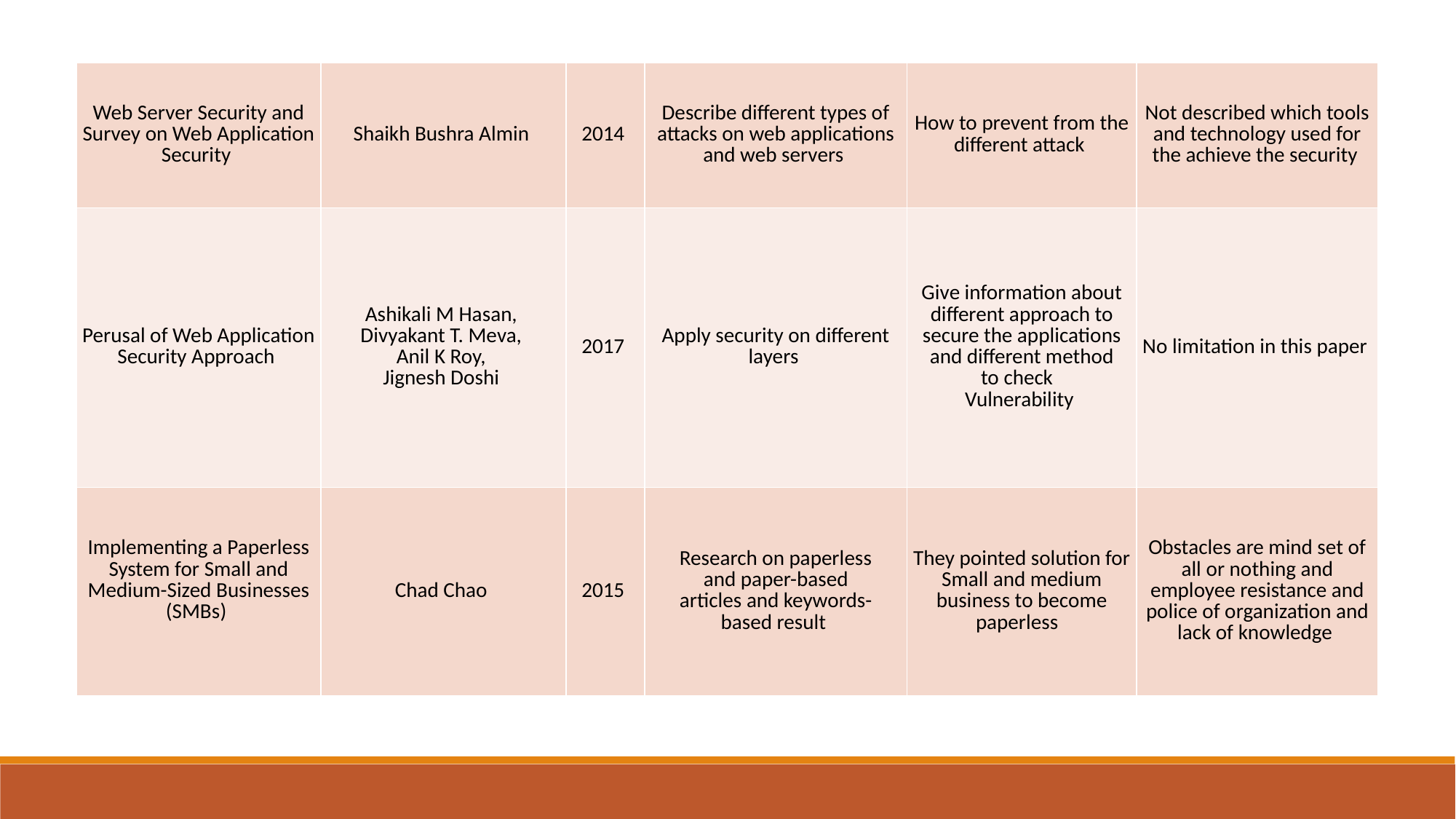

| Web Server Security and Survey on Web Application Security | Shaikh Bushra Almin | 2014 | Describe different types of attacks on web applications and web servers | How to prevent from the different attack | Not described which tools and technology used for the achieve the security |
| --- | --- | --- | --- | --- | --- |
| Perusal of Web Application Security Approach | Ashikali M Hasan,  Divyakant T. Meva,  Anil K Roy,  Jignesh Doshi | 2017 | Apply security on different layers | Give information about different approach to secure the applications and different method to check   Vulnerability | No limitation in this paper |
| Implementing a Paperless System for Small and Medium-Sized Businesses (SMBs) | Chad Chao | 2015 | Research on paperless and paper-based articles and keywords-based result | They pointed solution for Small and medium business to become paperless | Obstacles are mind set of all or nothing and employee resistance and police of organization and lack of knowledge |